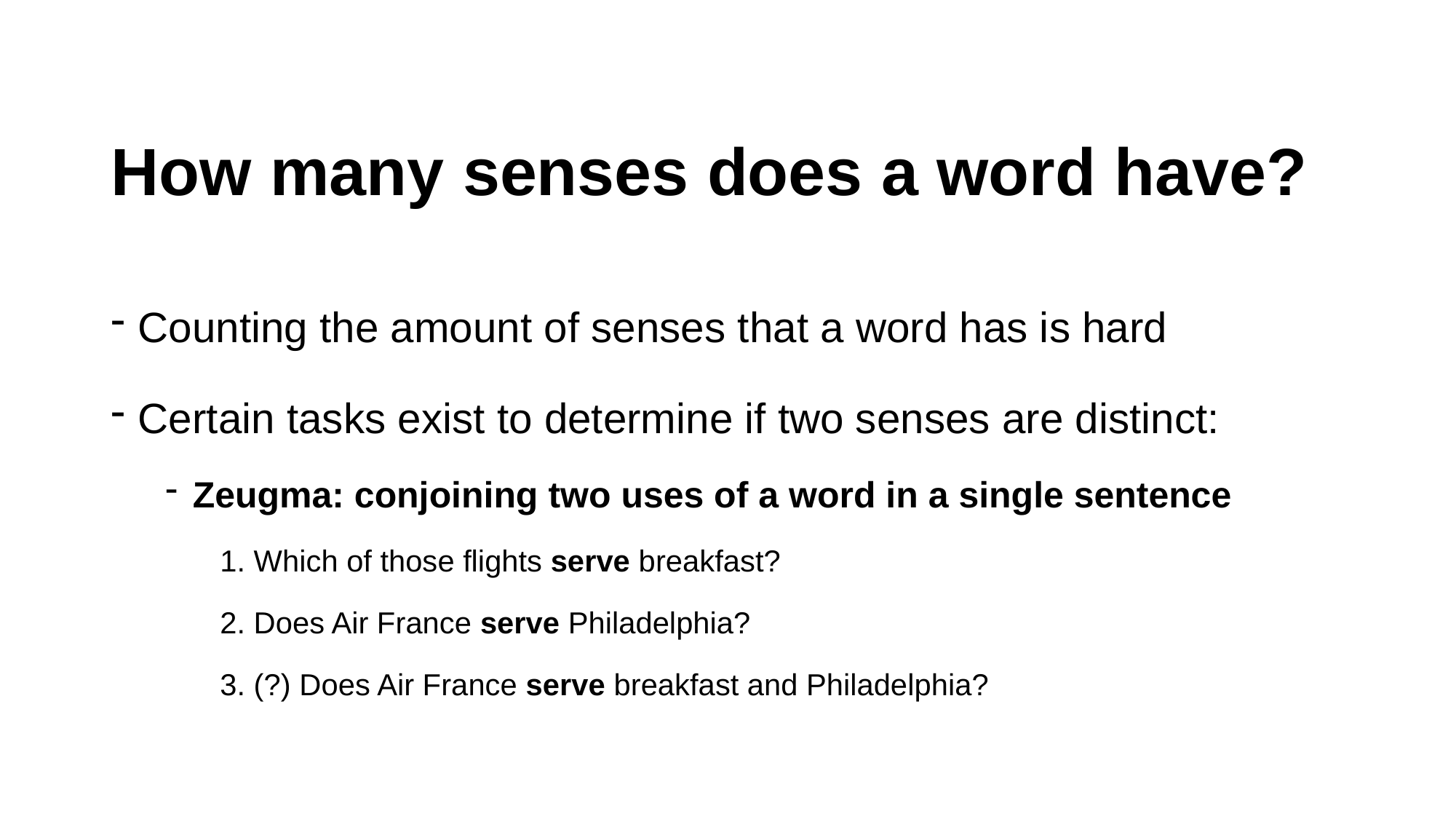

# How many senses does a word have?
Counting the amount of senses that a word has is hard
Certain tasks exist to determine if two senses are distinct:
Zeugma: conjoining two uses of a word in a single sentence
1. Which of those flights serve breakfast?
2. Does Air France serve Philadelphia?
3. (?) Does Air France serve breakfast and Philadelphia?